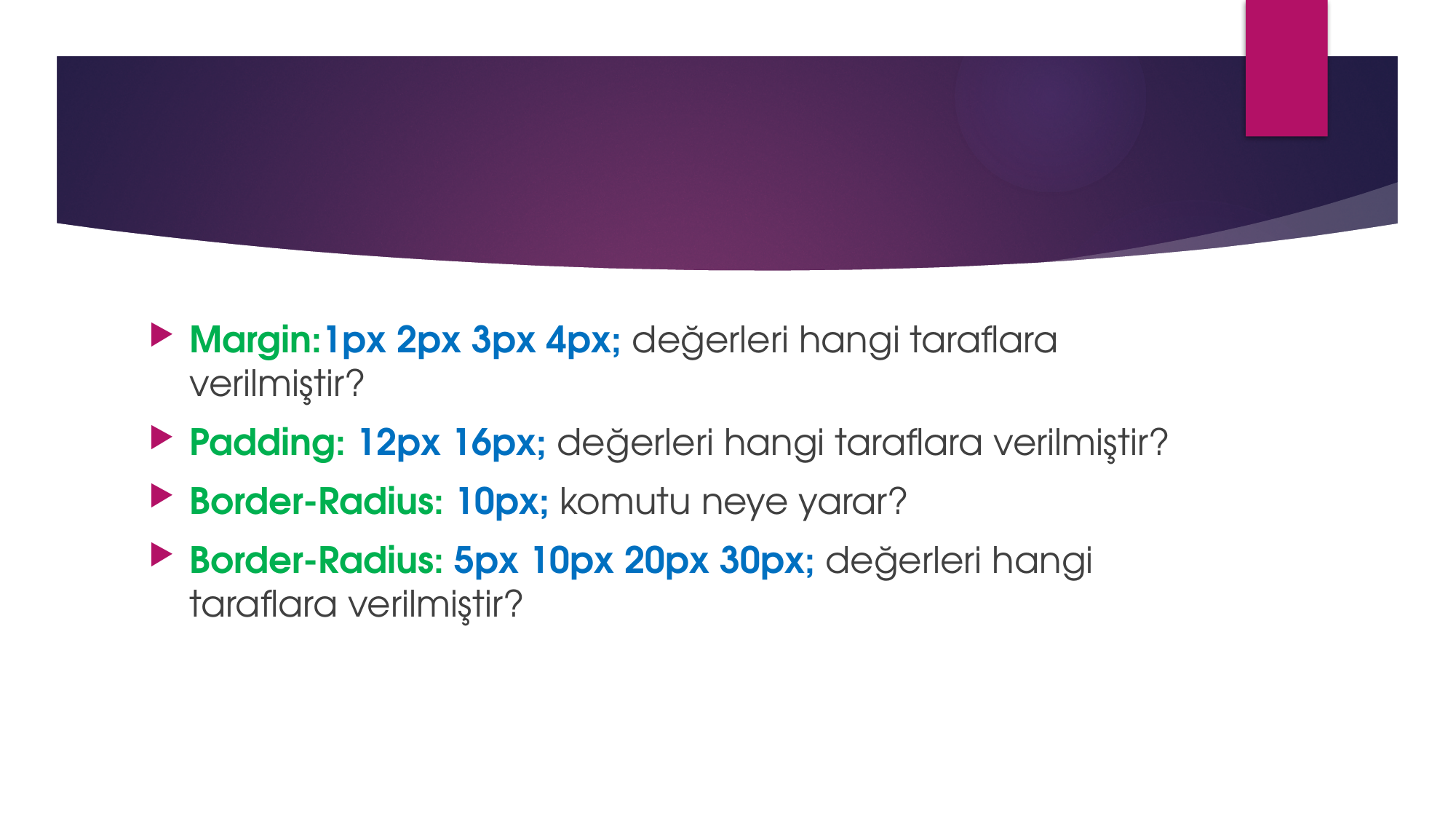

#
Margin:1px 2px 3px 4px; değerleri hangi taraflara verilmiştir?
Padding: 12px 16px; değerleri hangi taraflara verilmiştir?
Border-Radius: 10px; komutu neye yarar?
Border-Radius: 5px 10px 20px 30px; değerleri hangi taraflara verilmiştir?